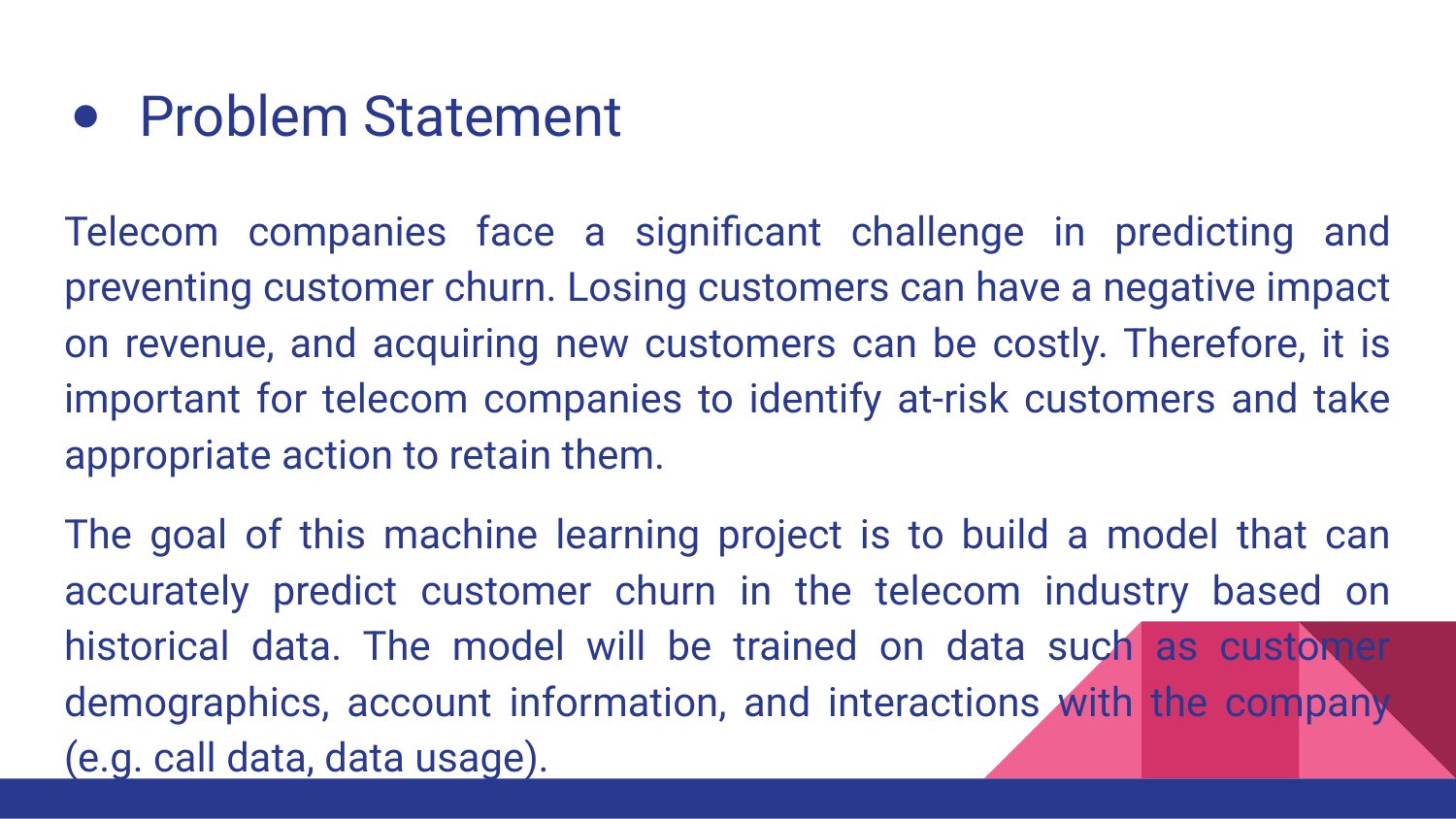

# Problem Statement
Telecom companies face a significant challenge in predicting and preventing customer churn. Losing customers can have a negative impact on revenue, and acquiring new customers can be costly. Therefore, it is important for telecom companies to identify at-risk customers and take appropriate action to retain them.
The goal of this machine learning project is to build a model that can accurately predict customer churn in the telecom industry based on historical data. The model will be trained on data such as customer demographics, account information, and interactions with the company (e.g. call data, data usage).